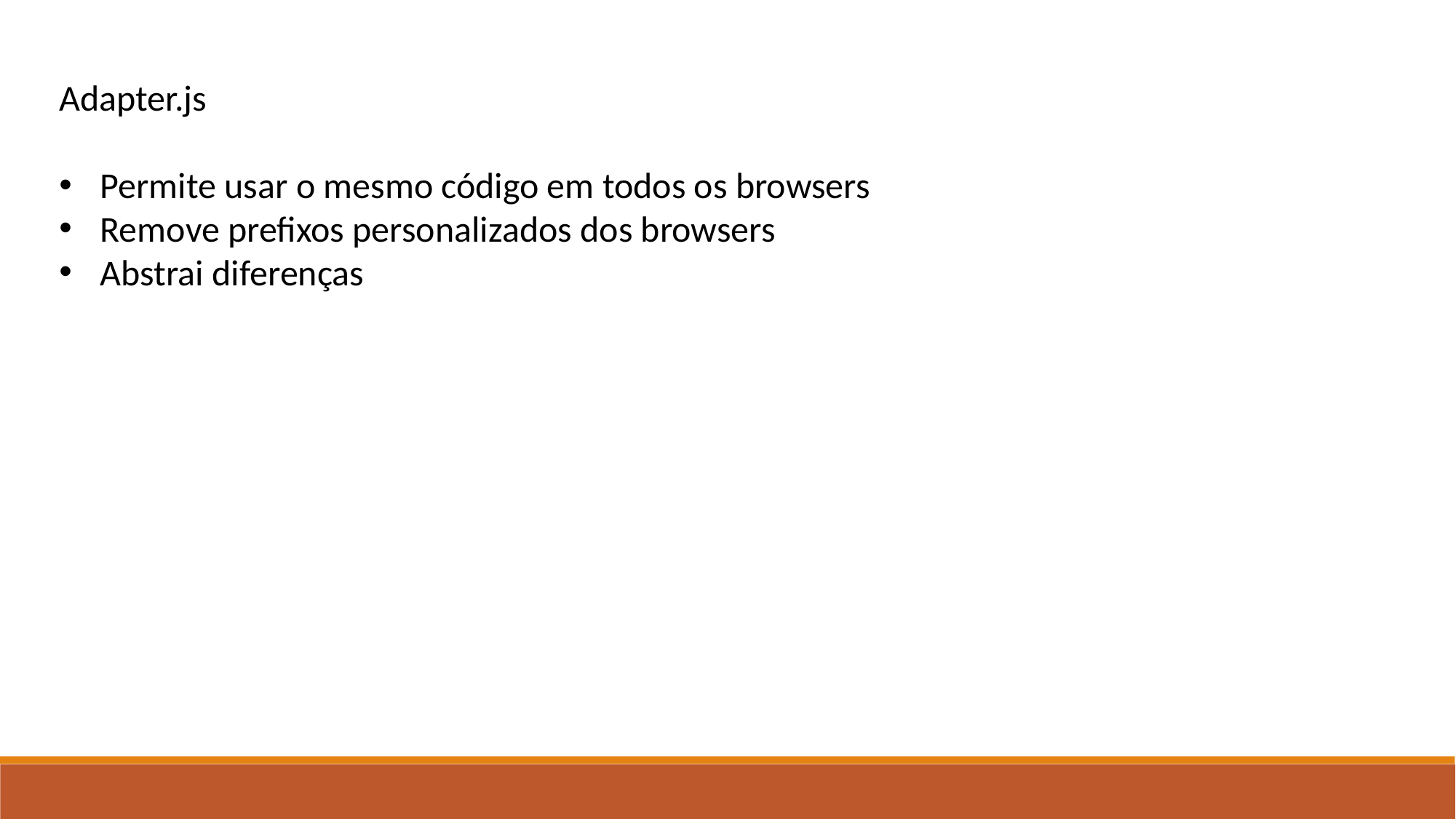

Adapter.js

Permite usar o mesmo código em todos os browsers
Remove prefixos personalizados dos browsers
Abstrai diferenças